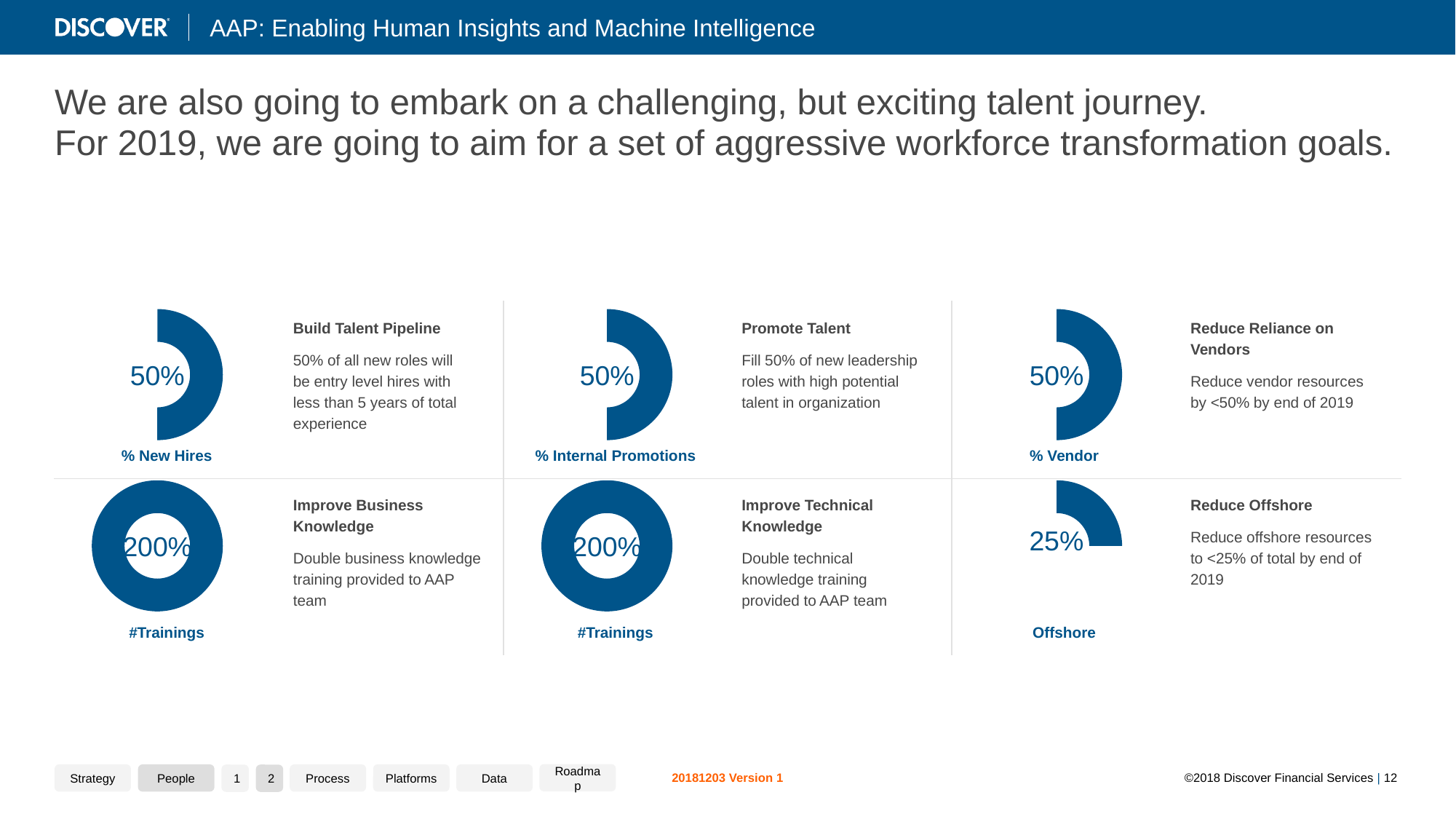

We are also going to embark on a challenging, but exciting talent journey.
For 2019, we are going to aim for a set of aggressive workforce transformation goals.
| % New Hires | Build Talent Pipeline 50% of all new roles will be entry level hires with less than 5 years of total experience | % Internal Promotions | Promote Talent Fill 50% of new leadership roles with high potential talent in organization | % Vendor | Reduce Reliance on Vendors Reduce vendor resources by <50% by end of 2019 |
| --- | --- | --- | --- | --- | --- |
| #Trainings | Improve Business Knowledge Double business knowledge training provided to AAP team | #Trainings | Improve Technical Knowledge Double technical knowledge training provided to AAP team | Offshore | Reduce Offshore Reduce offshore resources to <25% of total by end of 2019 |

### Chart

| Category | Sales |
|---|---|
| 1st Qtr | 50.0 |
| 2nd Qtr | 50.0 |
50%

### Chart

| Category | Sales |
|---|---|
| 1st Qtr | 10.0 |
| 2nd Qtr | 10.0 |
50%

### Chart

| Category | Sales |
|---|---|
| 1st Qtr | 50.0 |
| 2nd Qtr | 50.0 |
50%

### Chart

| Category | 0 |
|---|---|
| 1st Qtr | 100.0 |
| 2nd Qtr | 0.0 |
200%

### Chart

| Category | Sales |
|---|---|
| 1st Qtr | 100.0 |
| 2nd Qtr | 0.0 |
200%

### Chart

| Category | Sales |
|---|---|
| 1st Qtr | 25.0 |
| 2nd Qtr | 75.0 |
25%
Roadmap
Strategy
People
Process
Platforms
Data
1
2